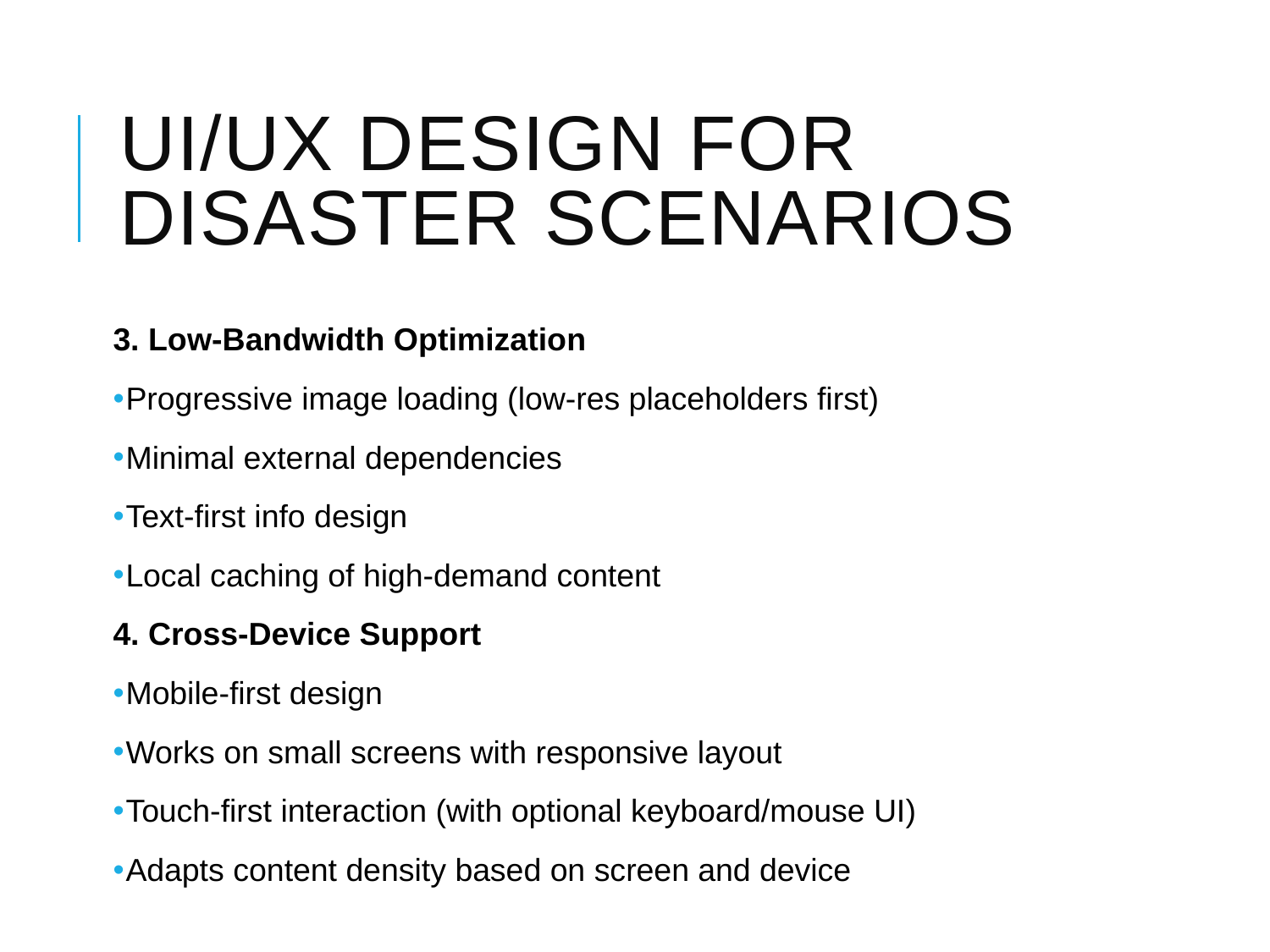

# UI/UX Design for Disaster Scenarios
3. Low-Bandwidth Optimization
Progressive image loading (low-res placeholders first)
Minimal external dependencies
Text-first info design
Local caching of high-demand content
4. Cross-Device Support
Mobile-first design
Works on small screens with responsive layout
Touch-first interaction (with optional keyboard/mouse UI)
Adapts content density based on screen and device